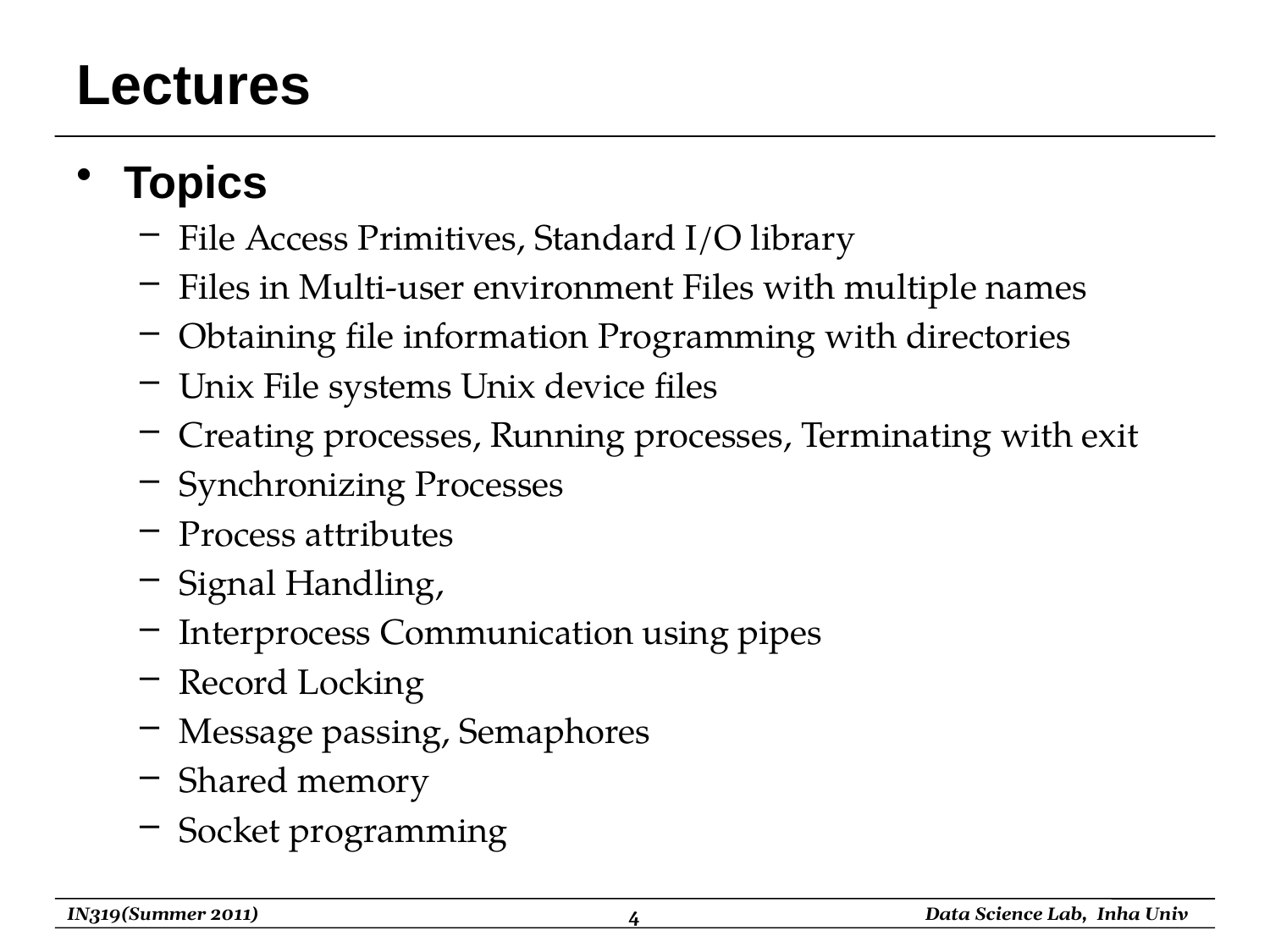

# Lectures
Topics
File Access Primitives, Standard I/O library
Files in Multi-user environment Files with multiple names
Obtaining file information Programming with directories
Unix File systems Unix device files
Creating processes, Running processes, Terminating with exit
Synchronizing Processes
Process attributes
Signal Handling,
Interprocess Communication using pipes
Record Locking
Message passing, Semaphores
Shared memory
Socket programming
4